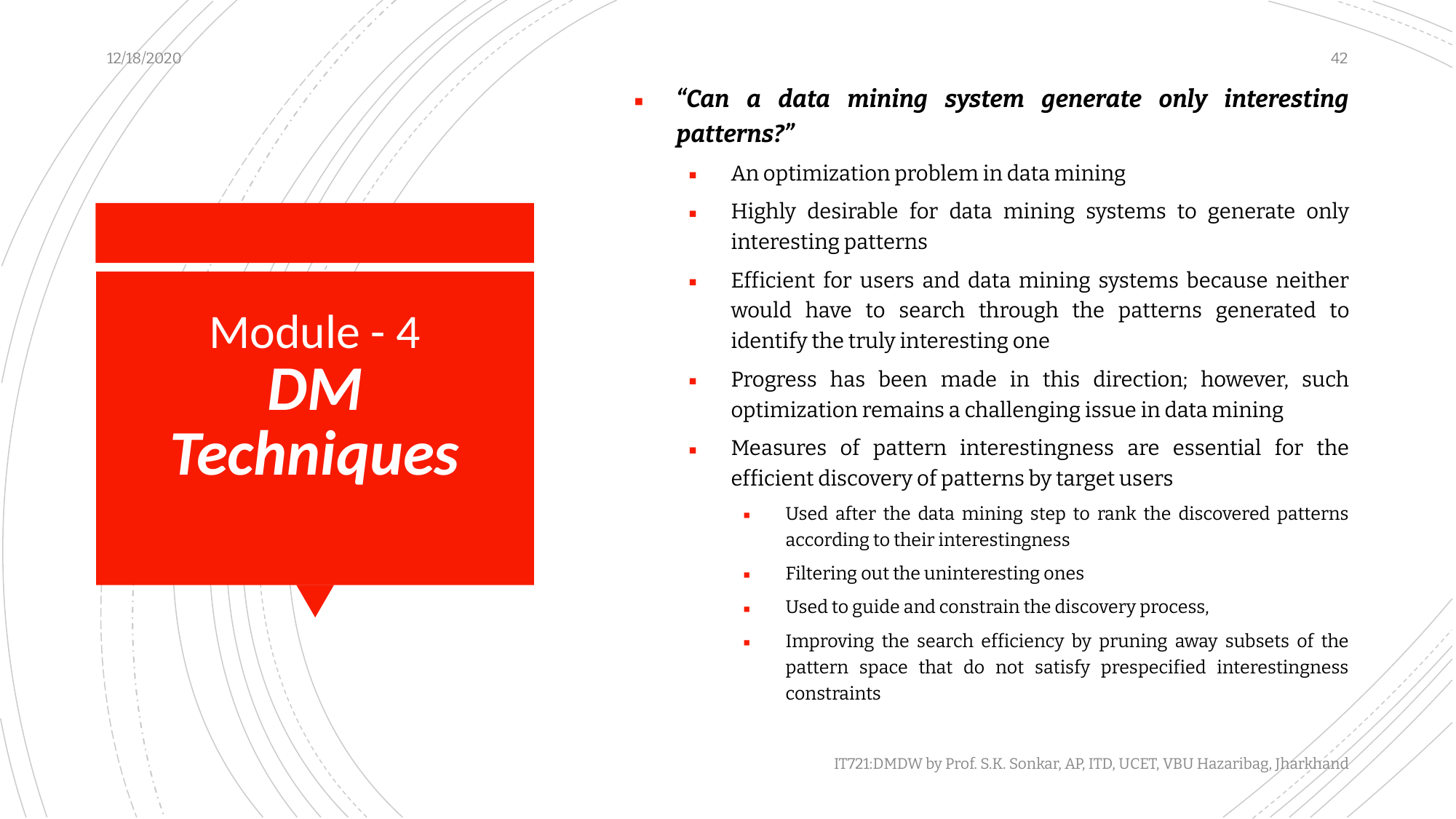

12/18/2020
42
“Can a data mining system generate only interesting patterns?”
An optimization problem in data mining
Highly desirable for data mining systems to generate only interesting patterns
Efficient for users and data mining systems because neither would have to search through the patterns generated to identify the truly interesting one
Progress has been made in this direction; however, such optimization remains a challenging issue in data mining
Measures of pattern interestingness are essential for the efficient discovery of patterns by target users
Used after the data mining step to rank the discovered patterns according to their interestingness
Filtering out the uninteresting ones
Used to guide and constrain the discovery process,
Improving the search efficiency by pruning away subsets of the pattern space that do not satisfy prespecified interestingness constraints

# Module - 4 DM Techniques
IT721:DMDW by Prof. S.K. Sonkar, AP, ITD, UCET, VBU Hazaribag, Jharkhand